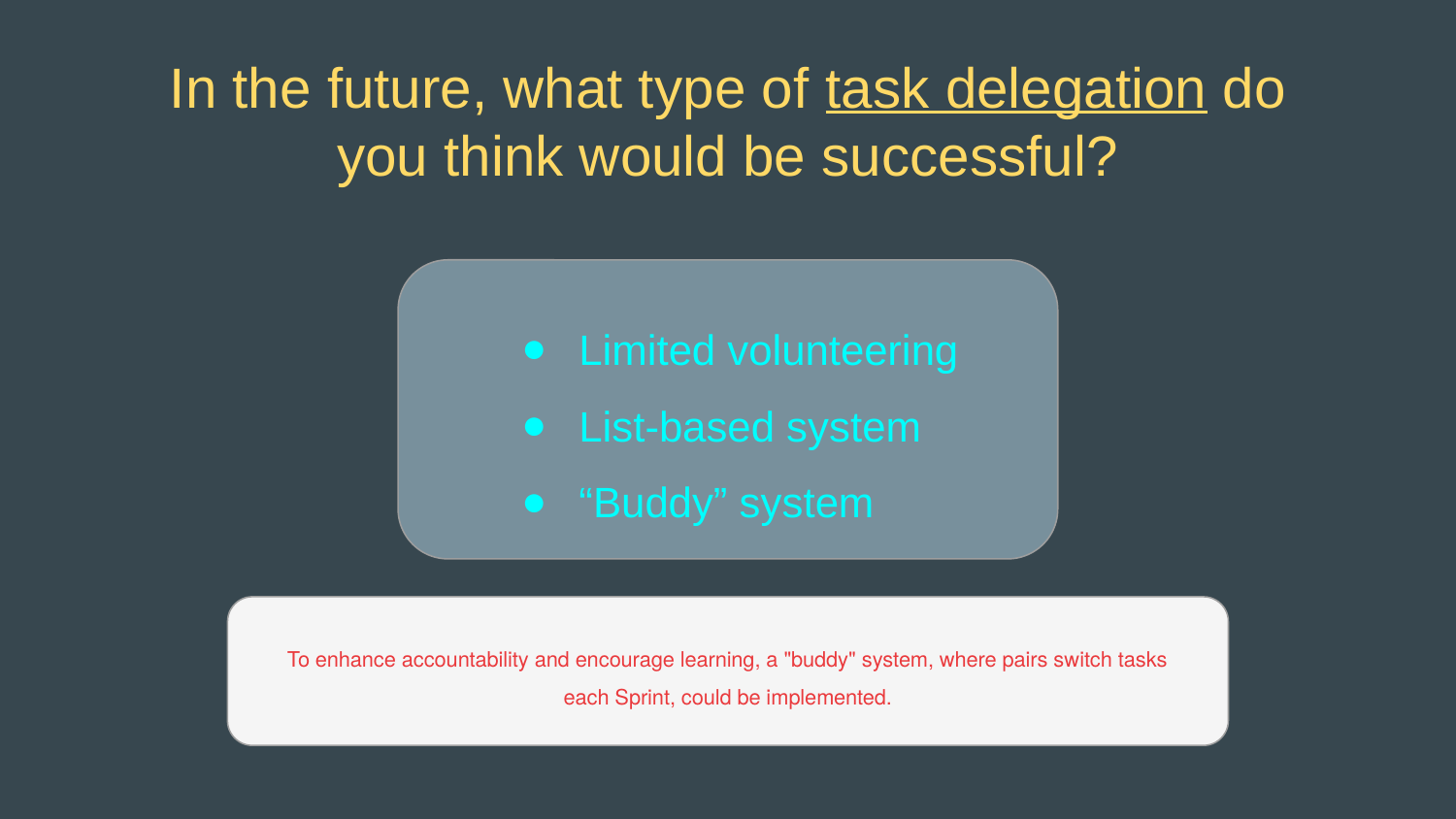

In the future, what type of task delegation do you think would be successful?

Limited volunteering
List-based system
“Buddy” system

To enhance accountability and encourage learning, a "buddy" system, where pairs switch tasks each Sprint, could be implemented.